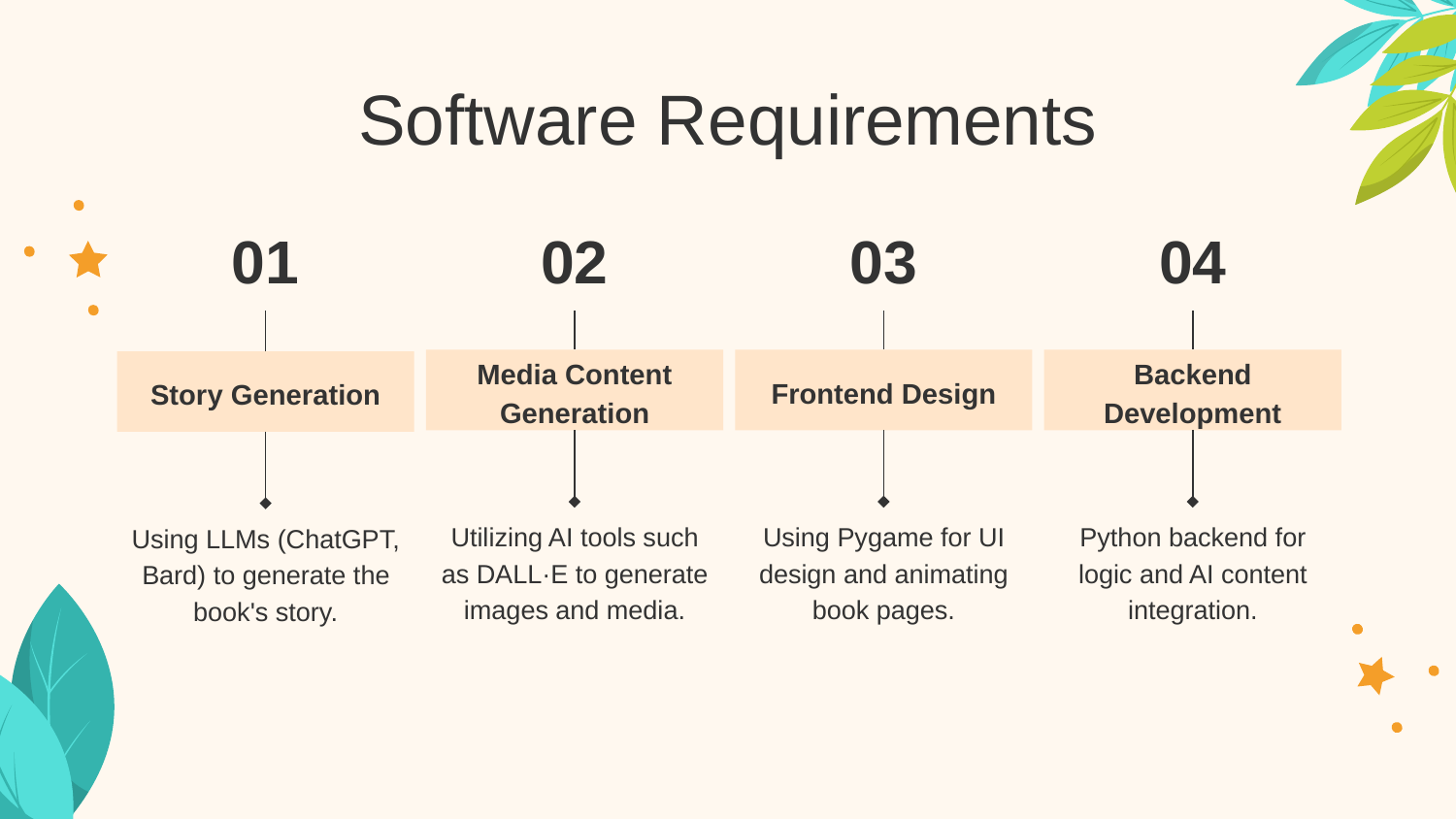

# Software Requirements
01
02
03
04
Frontend Design
Backend Development
Media Content Generation
Story Generation
Using Pygame for UI design and animating book pages.
Python backend for logic and AI content integration.

Utilizing AI tools such as DALL·E to generate images and media.
Using LLMs (ChatGPT, Bard) to generate the book's story.